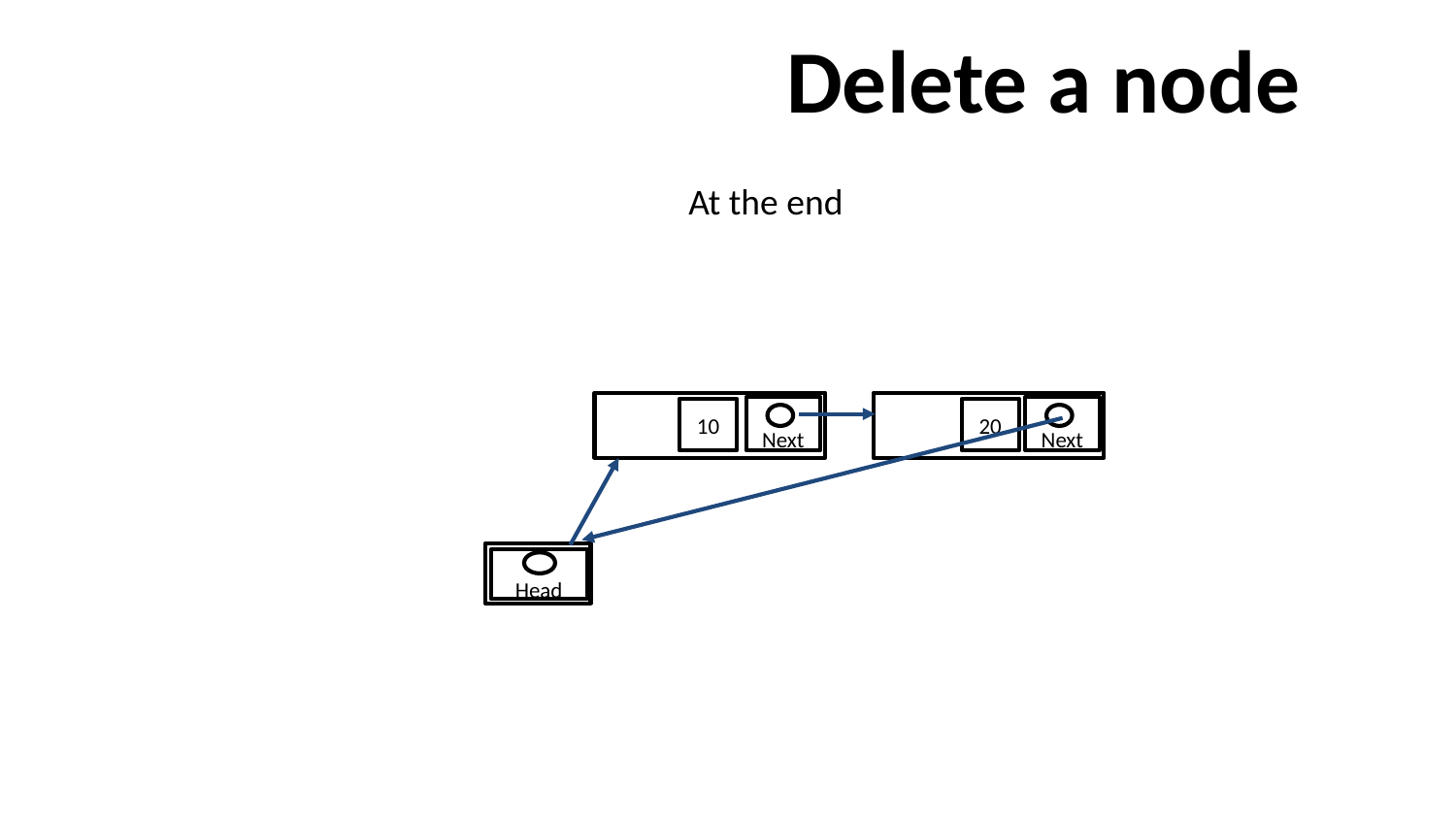

# Delete a node
At the end

 Next
10

 Next
20

    Head